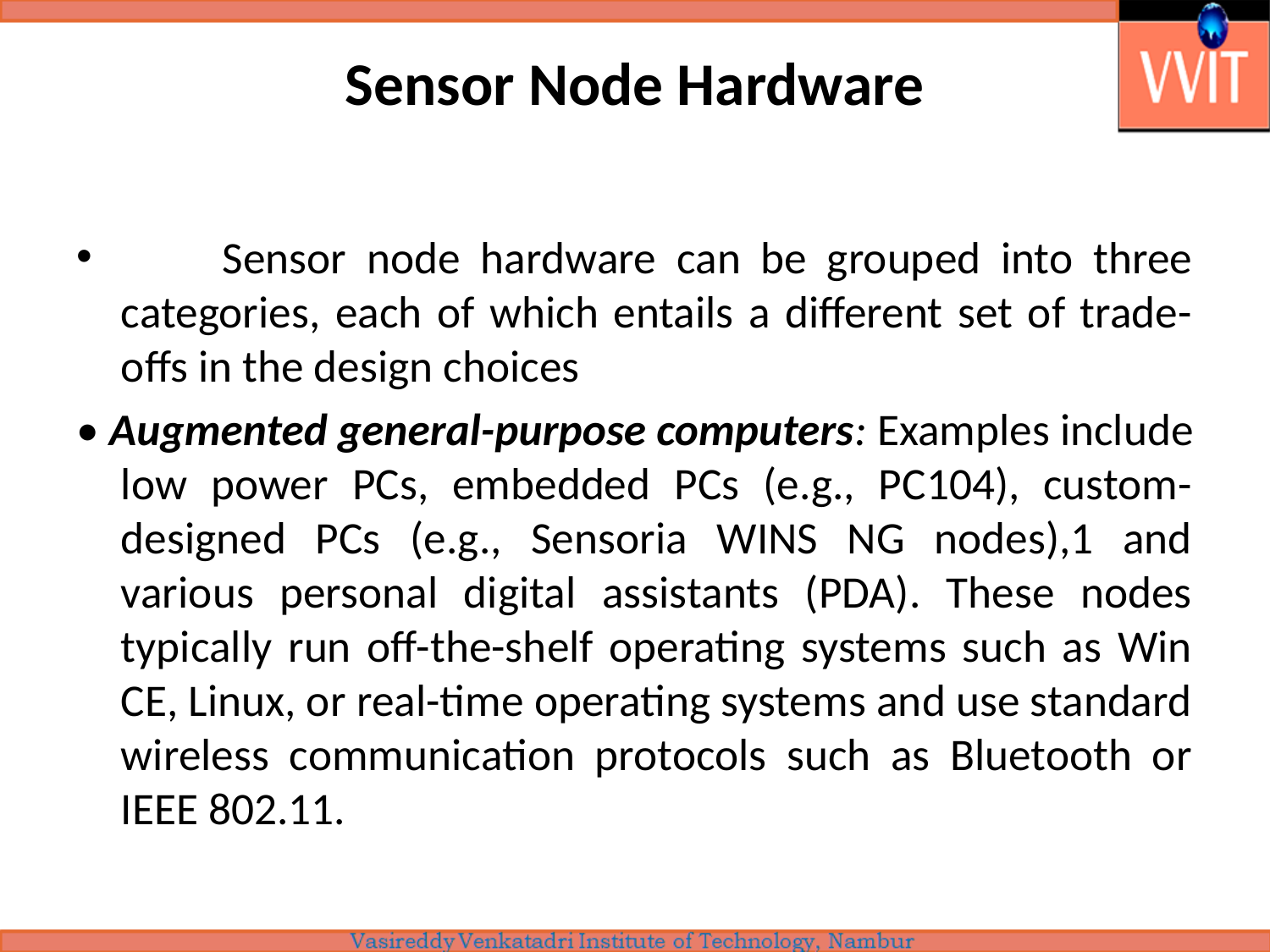

# Sensor Node Hardware
	Sensor node hardware can be grouped into three categories, each of which entails a different set of trade-offs in the design choices
• Augmented general-purpose computers: Examples include low power PCs, embedded PCs (e.g., PC104), custom-designed PCs (e.g., Sensoria WINS NG nodes),1 and various personal digital assistants (PDA). These nodes typically run off-the-shelf operating systems such as Win CE, Linux, or real-time operating systems and use standard wireless communication protocols such as Bluetooth or IEEE 802.11.